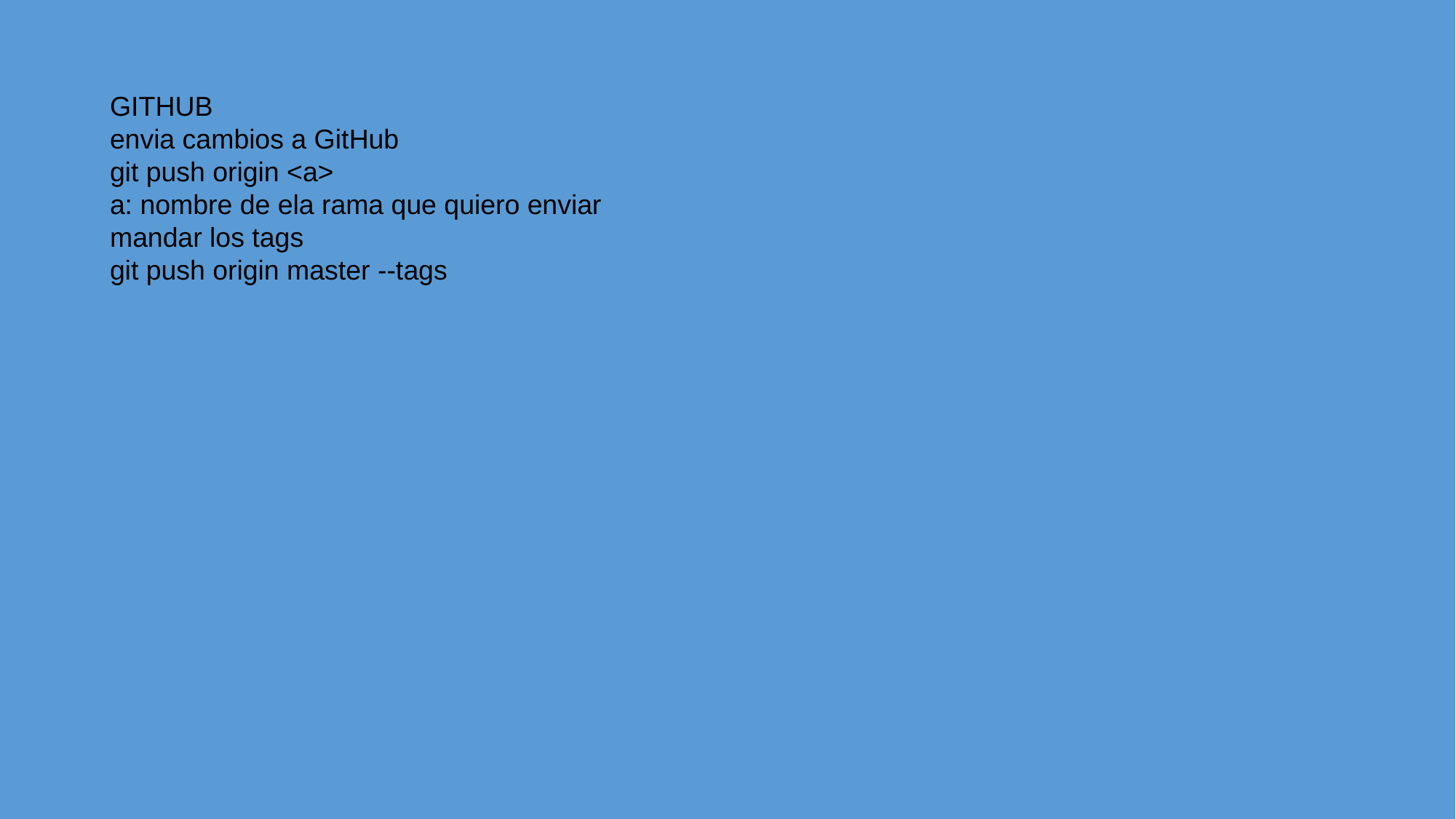

GITHUB
envia cambios a GitHub
git push origin <a>
a: nombre de ela rama que quiero enviar
mandar los tags
git push origin master --tags